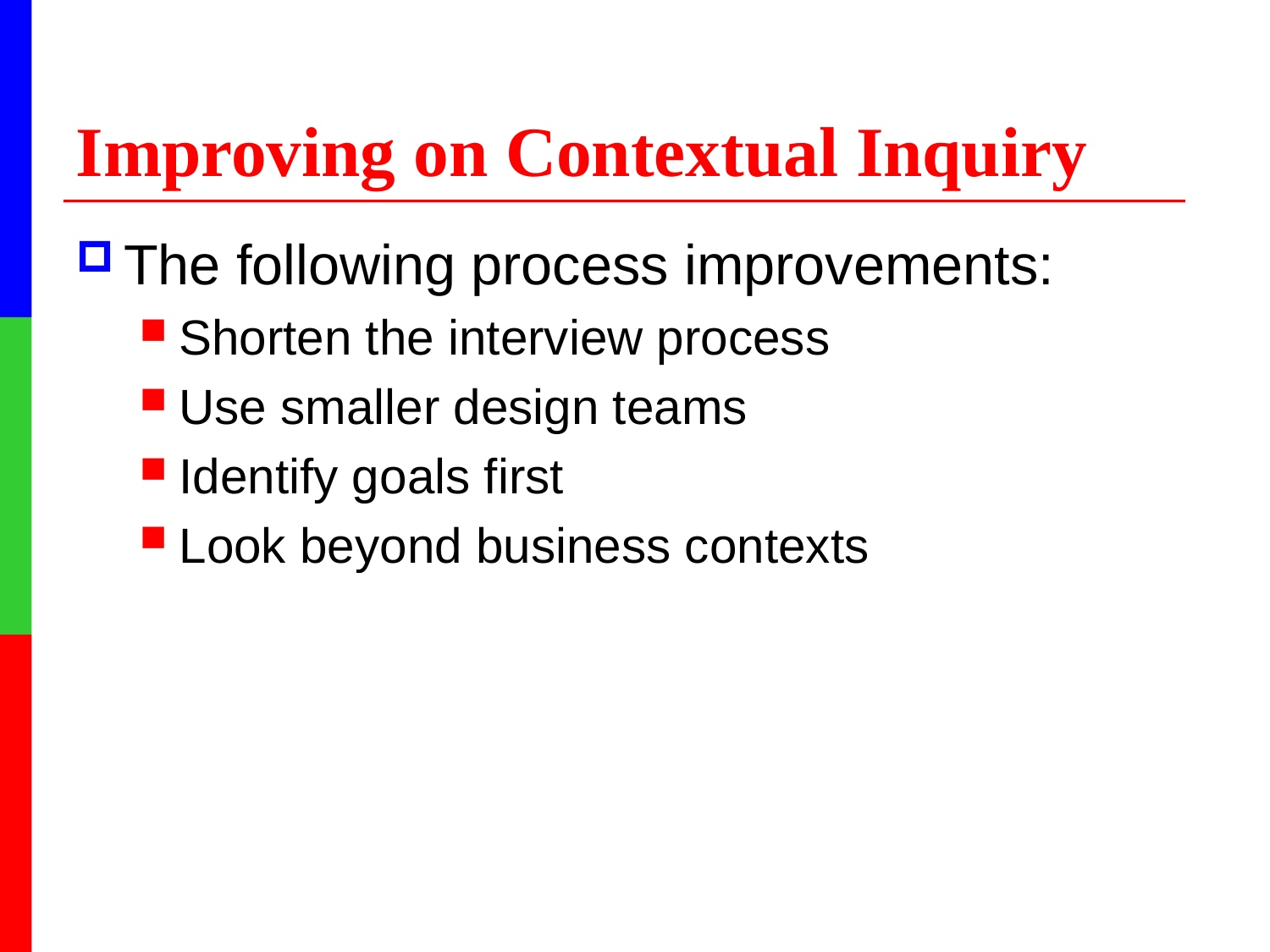

# Improving on Contextual Inquiry
The following process improvements:
Shorten the interview process
Use smaller design teams
Identify goals first
Look beyond business contexts